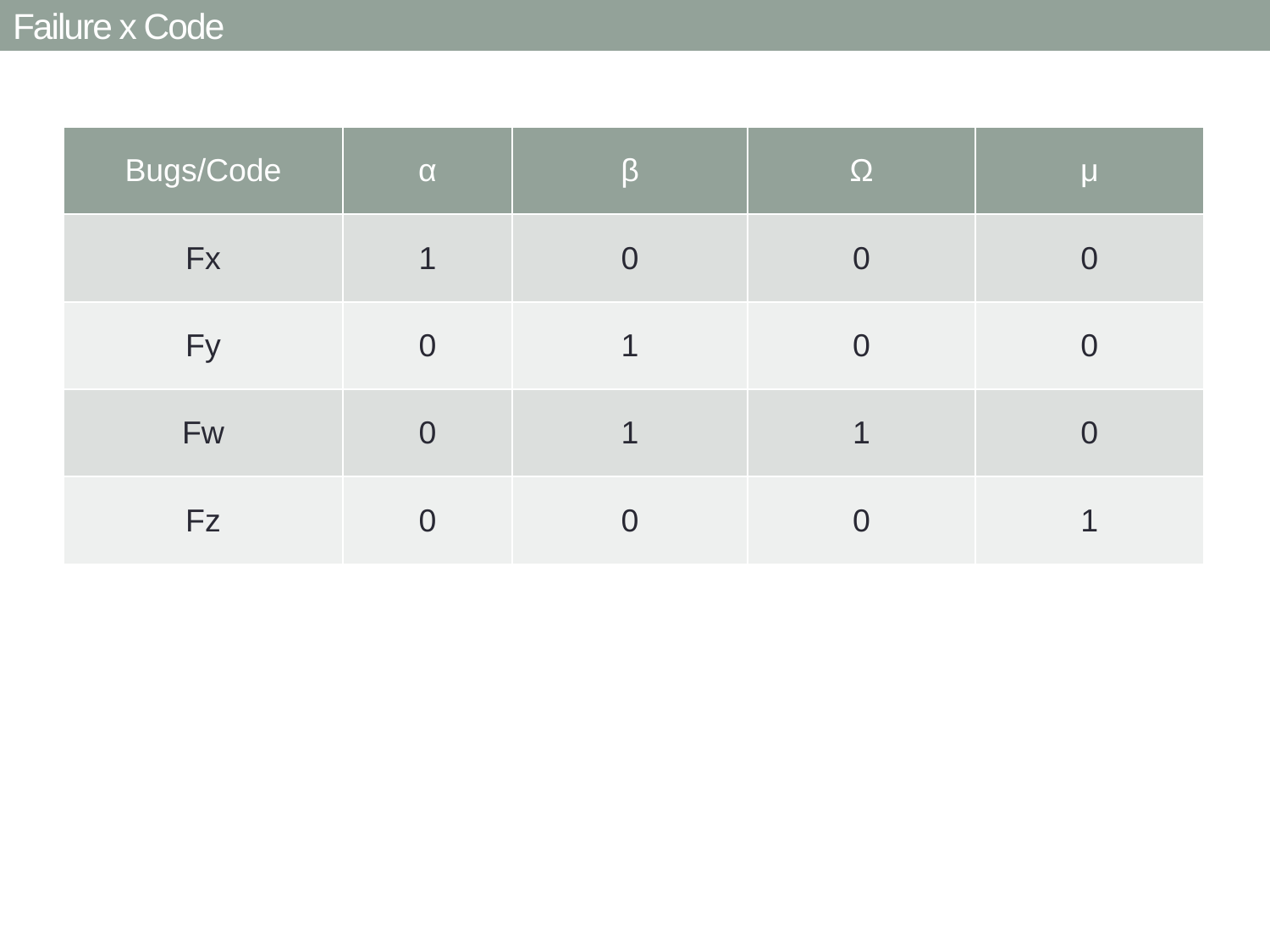

Failure x Code
| Bugs/Code | α | β | Ω | μ |
| --- | --- | --- | --- | --- |
| Fx | 1 | 0 | 0 | 0 |
| Fy | 0 | 1 | 0 | 0 |
| Fw | 0 | 1 | 1 | 0 |
| Fz | 0 | 0 | 0 | 1 |